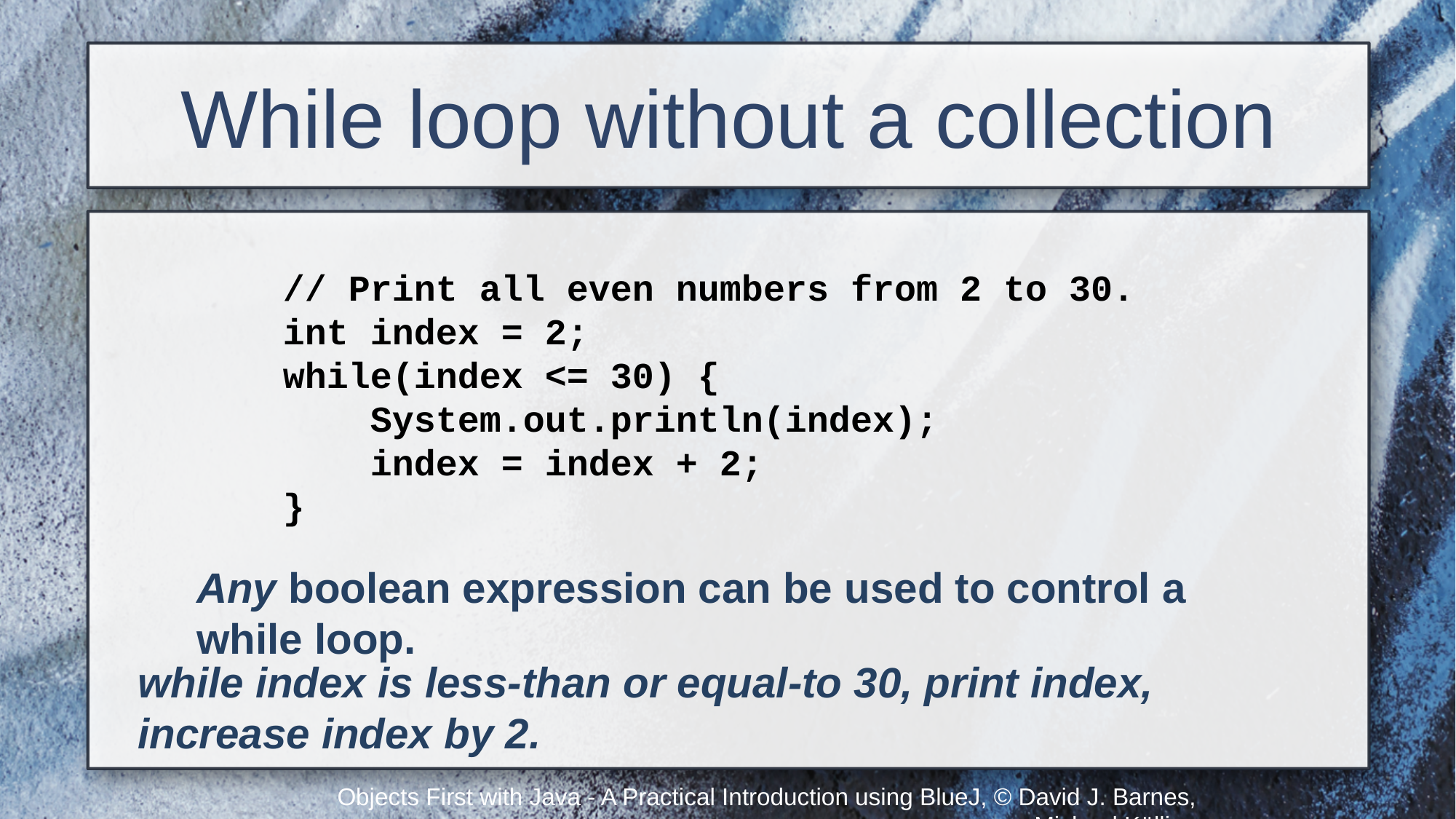

# While loop without a collection
// Print all even numbers from 2 to 30.
int index = 2;
while(index <= 30) {
    System.out.println(index);
    index = index + 2;
}
Any boolean expression can be used to control a while loop.
while index is less-than or equal-to 30, print index, increase index by 2.